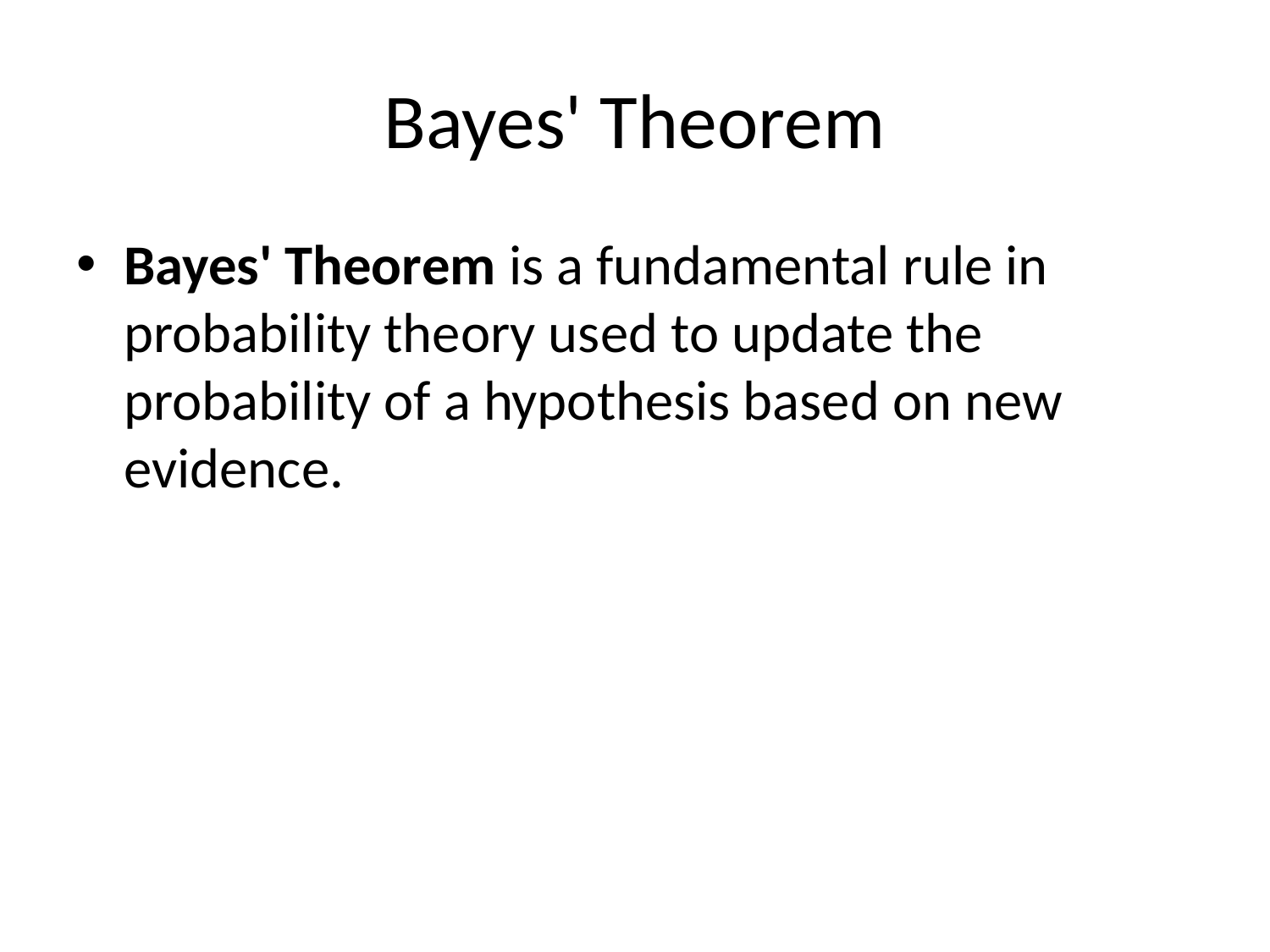

# Bayes' Theorem
Bayes' Theorem is a fundamental rule in probability theory used to update the probability of a hypothesis based on new evidence.